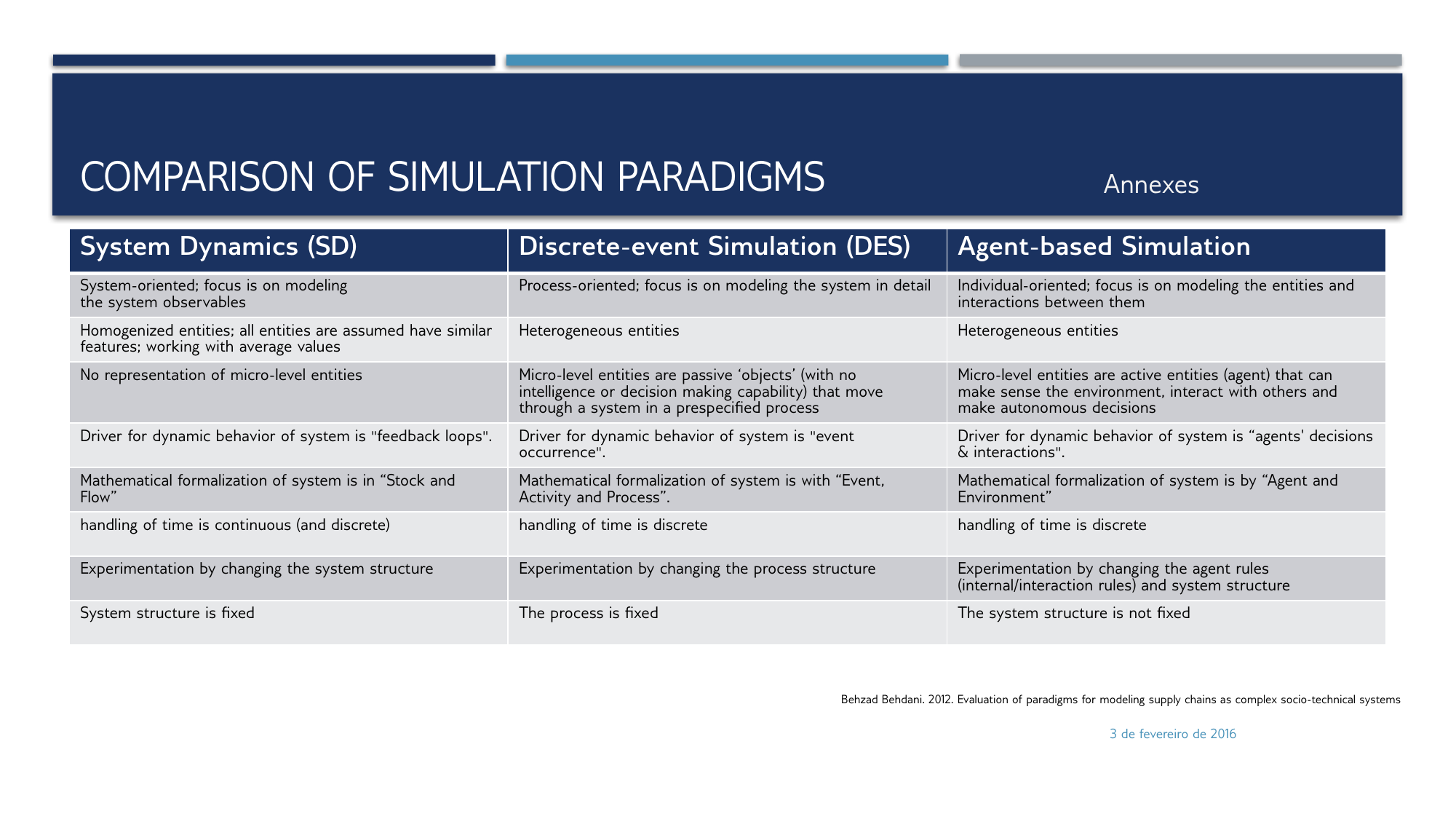

# Comparison of simulation paradigms
Annexes
| System Dynamics (SD) | Discrete-event Simulation (DES) | Agent-based Simulation |
| --- | --- | --- |
| System-oriented; focus is on modeling the system observables | Process-oriented; focus is on modeling the system in detail | Individual-oriented; focus is on modeling the entities and interactions between them |
| Homogenized entities; all entities are assumed have similar features; working with average values | Heterogeneous entities | Heterogeneous entities |
| No representation of micro-level entities | Micro-level entities are passive ‘objects’ (with no intelligence or decision making capability) that move through a system in a prespecified process | Micro-level entities are active entities (agent) that can make sense the environment, interact with others and make autonomous decisions |
| Driver for dynamic behavior of system is "feedback loops". | Driver for dynamic behavior of system is "event occurrence". | Driver for dynamic behavior of system is “agents' decisions & interactions". |
| Mathematical formalization of system is in “Stock and Flow” | Mathematical formalization of system is with “Event, Activity and Process”. | Mathematical formalization of system is by “Agent and Environment” |
| handling of time is continuous (and discrete) | handling of time is discrete | handling of time is discrete |
| Experimentation by changing the system structure | Experimentation by changing the process structure | Experimentation by changing the agent rules (internal/interaction rules) and system structure |
| System structure is fixed | The process is fixed | The system structure is not fixed |
Behzad Behdani. 2012. Evaluation of paradigms for modeling supply chains as complex socio-technical systems
3 de fevereiro de 2016